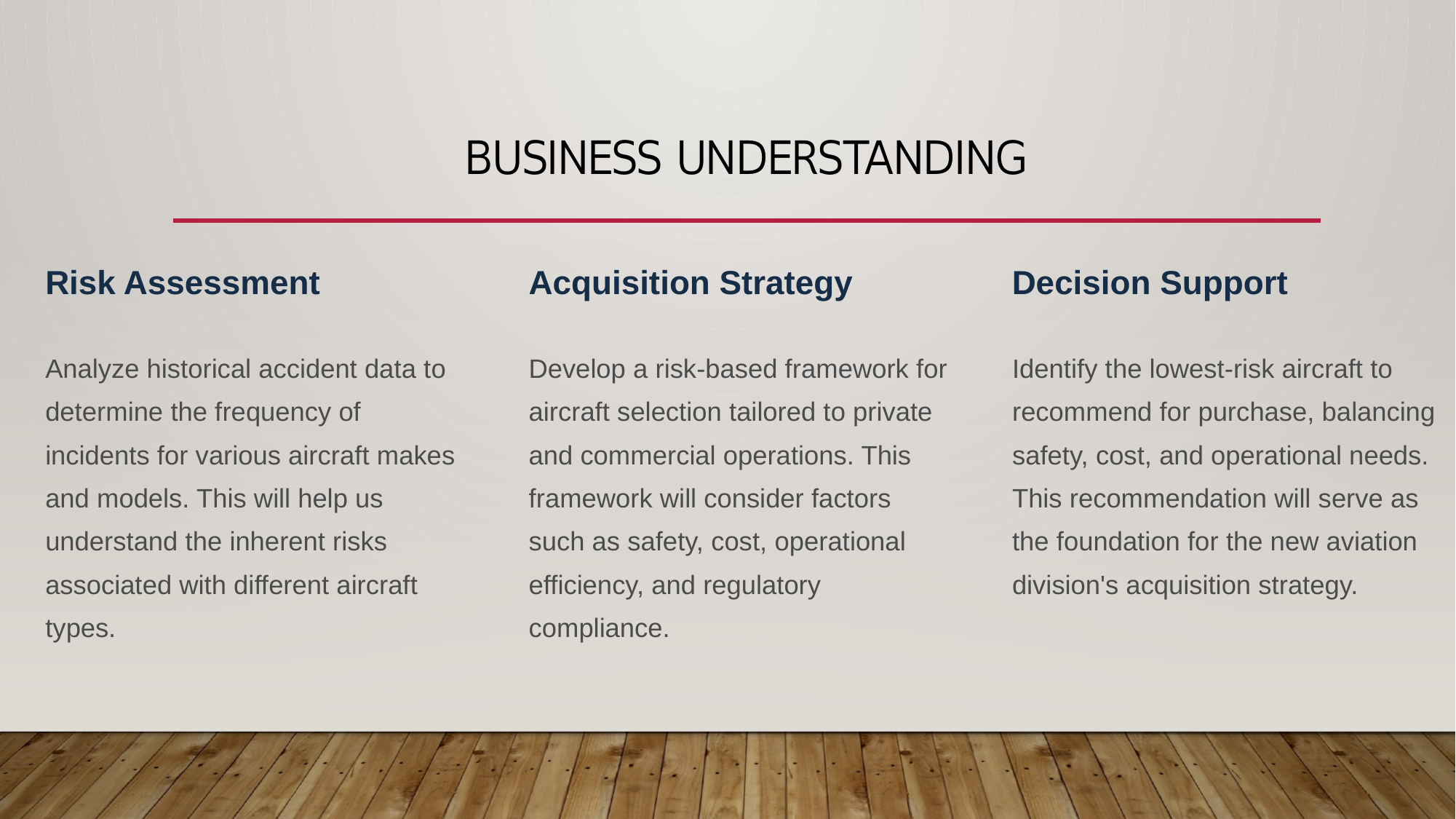

# BUSINESS UNDERSTANDING
Risk Assessment
Acquisition Strategy
Decision Support
Analyze historical accident data to determine the frequency of incidents for various aircraft makes and models. This will help us understand the inherent risks associated with different aircraft types.
Develop a risk-based framework for aircraft selection tailored to private and commercial operations. This framework will consider factors such as safety, cost, operational efficiency, and regulatory compliance.
Identify the lowest-risk aircraft to recommend for purchase, balancing safety, cost, and operational needs. This recommendation will serve as the foundation for the new aviation division's acquisition strategy.